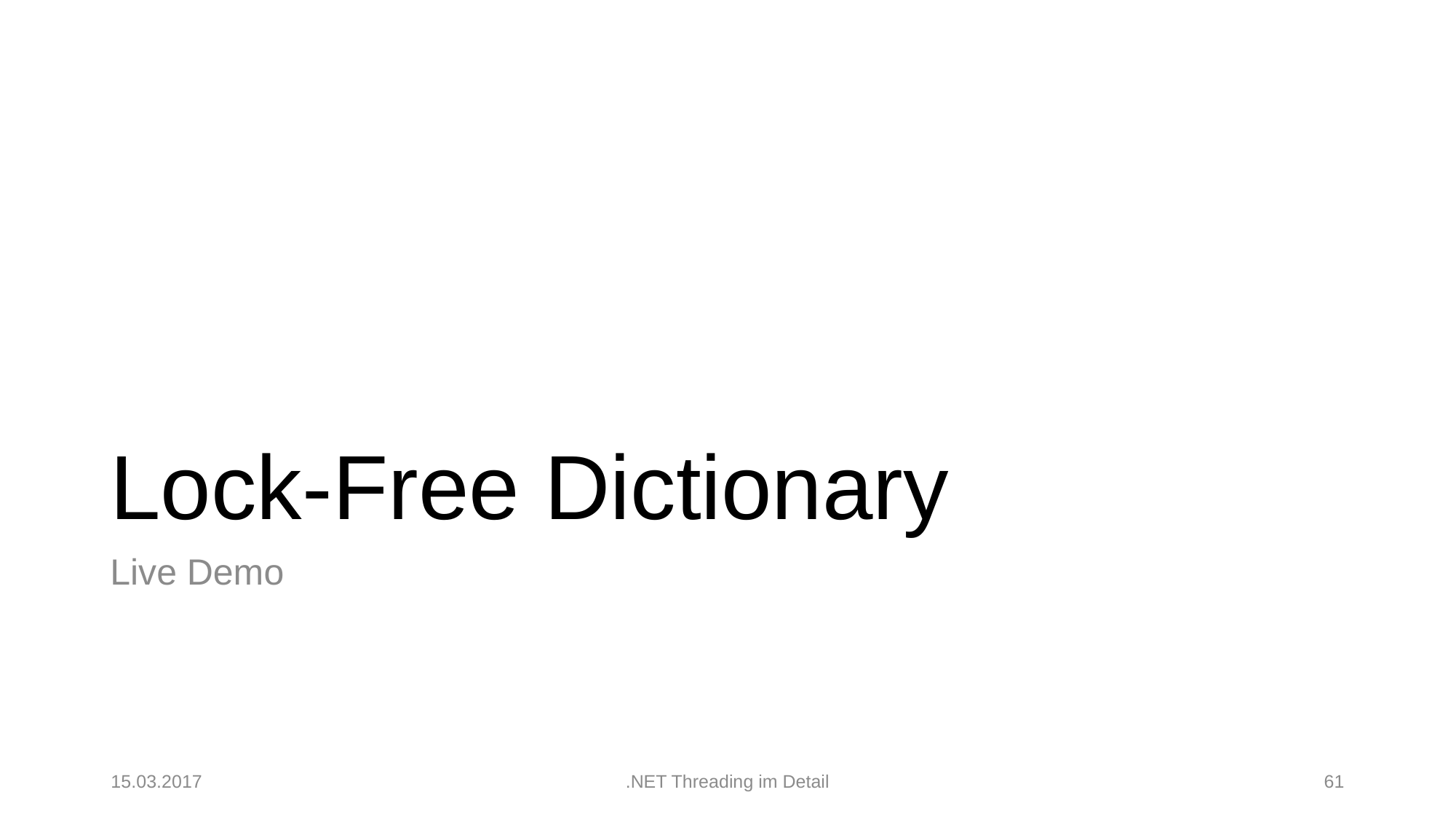

# Lock-Free Dictionary
Live Demo
15.03.2017
.NET Threading im Detail
61